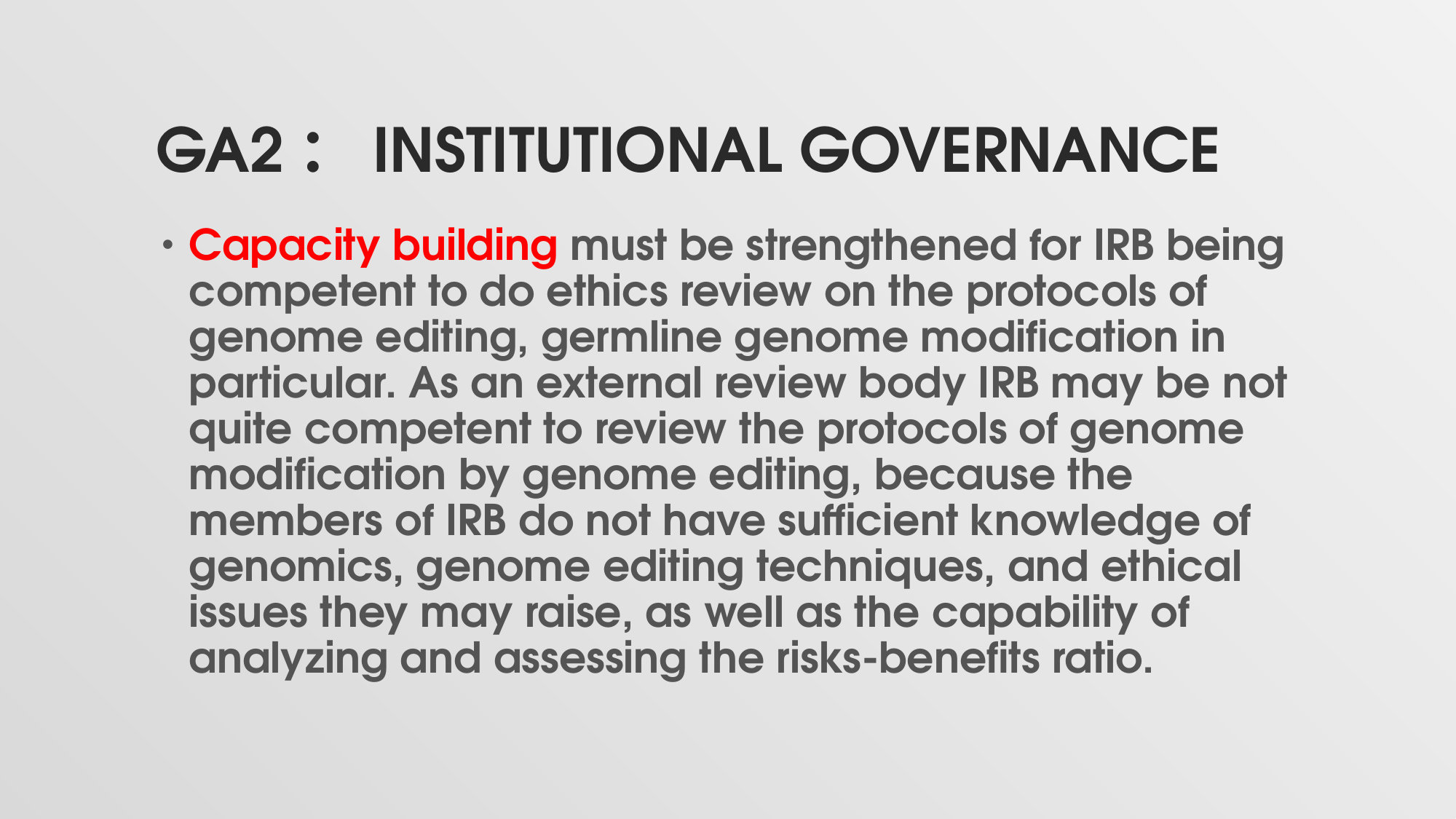

# GA2：Institutional governance
Capacity building must be strengthened for IRB being competent to do ethics review on the protocols of genome editing, germline genome modification in particular. As an external review body IRB may be not quite competent to review the protocols of genome modification by genome editing, because the members of IRB do not have sufficient knowledge of genomics, genome editing techniques, and ethical issues they may raise, as well as the capability of analyzing and assessing the risks-benefits ratio.